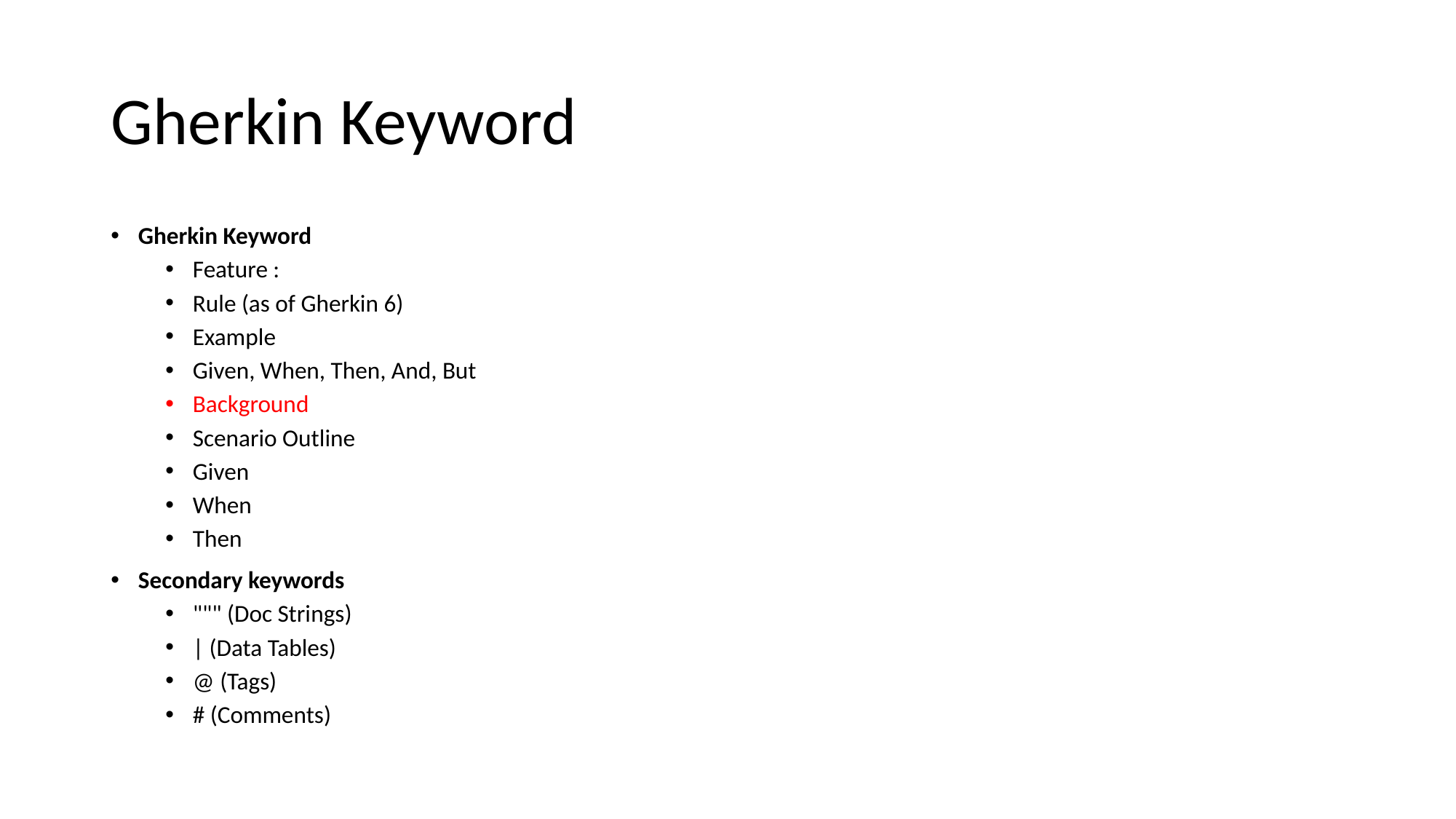

# Gherkin Keyword
Gherkin Keyword
Feature :
Rule (as of Gherkin 6)
Example
Given, When, Then, And, But
Background
Scenario Outline
Given
When
Then
Secondary keywords
""" (Doc Strings)
| (Data Tables)
@ (Tags)
# (Comments)